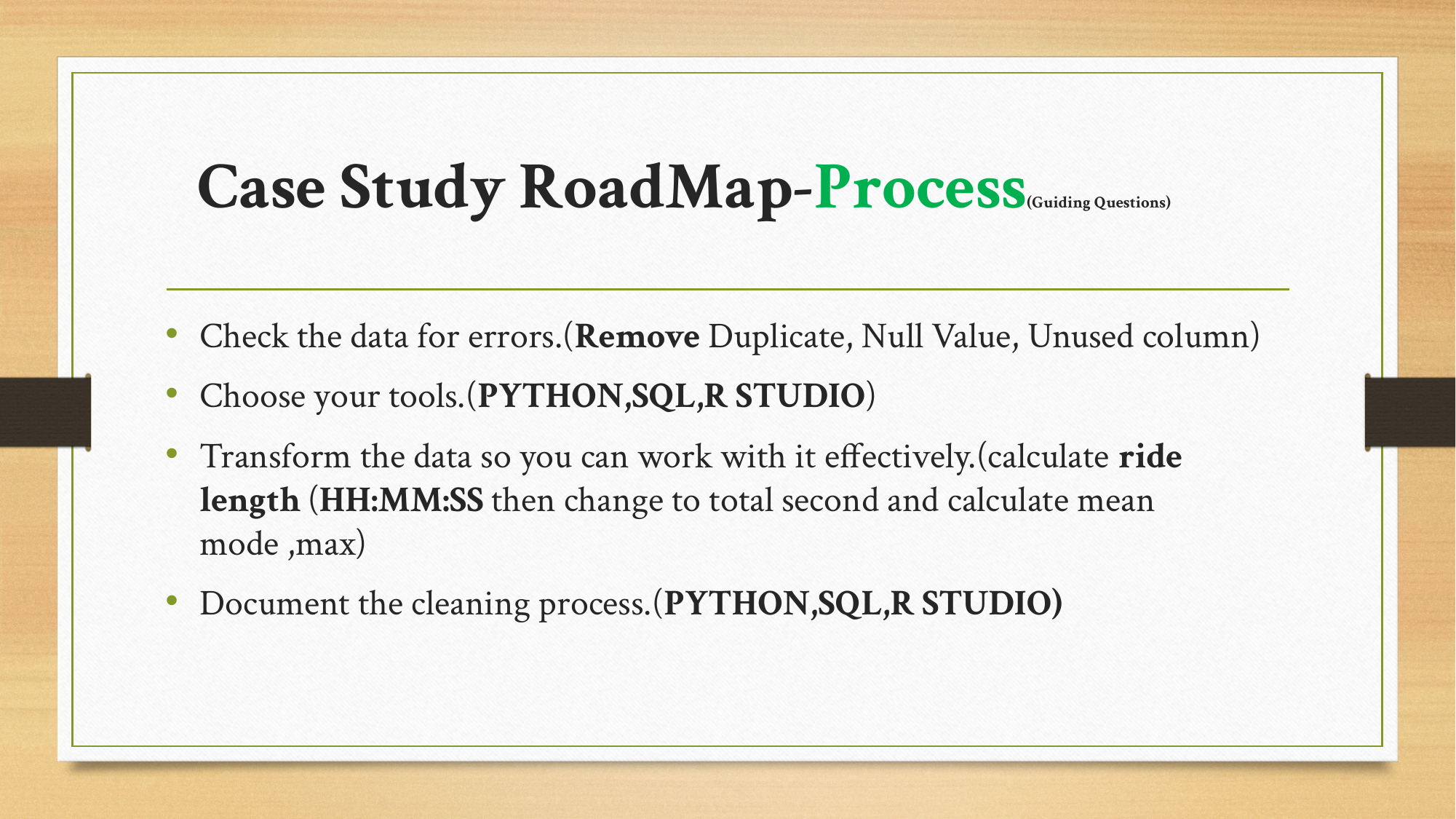

# Case Study RoadMap-Process(Guiding Questions)
Check the data for errors.(Remove Duplicate, Null Value, Unused column)
Choose your tools.(PYTHON,SQL,R STUDIO)
Transform the data so you can work with it effectively.(calculate ride length (HH:MM:SS then change to total second and calculate mean mode ,max)
Document the cleaning process.(PYTHON,SQL,R STUDIO)